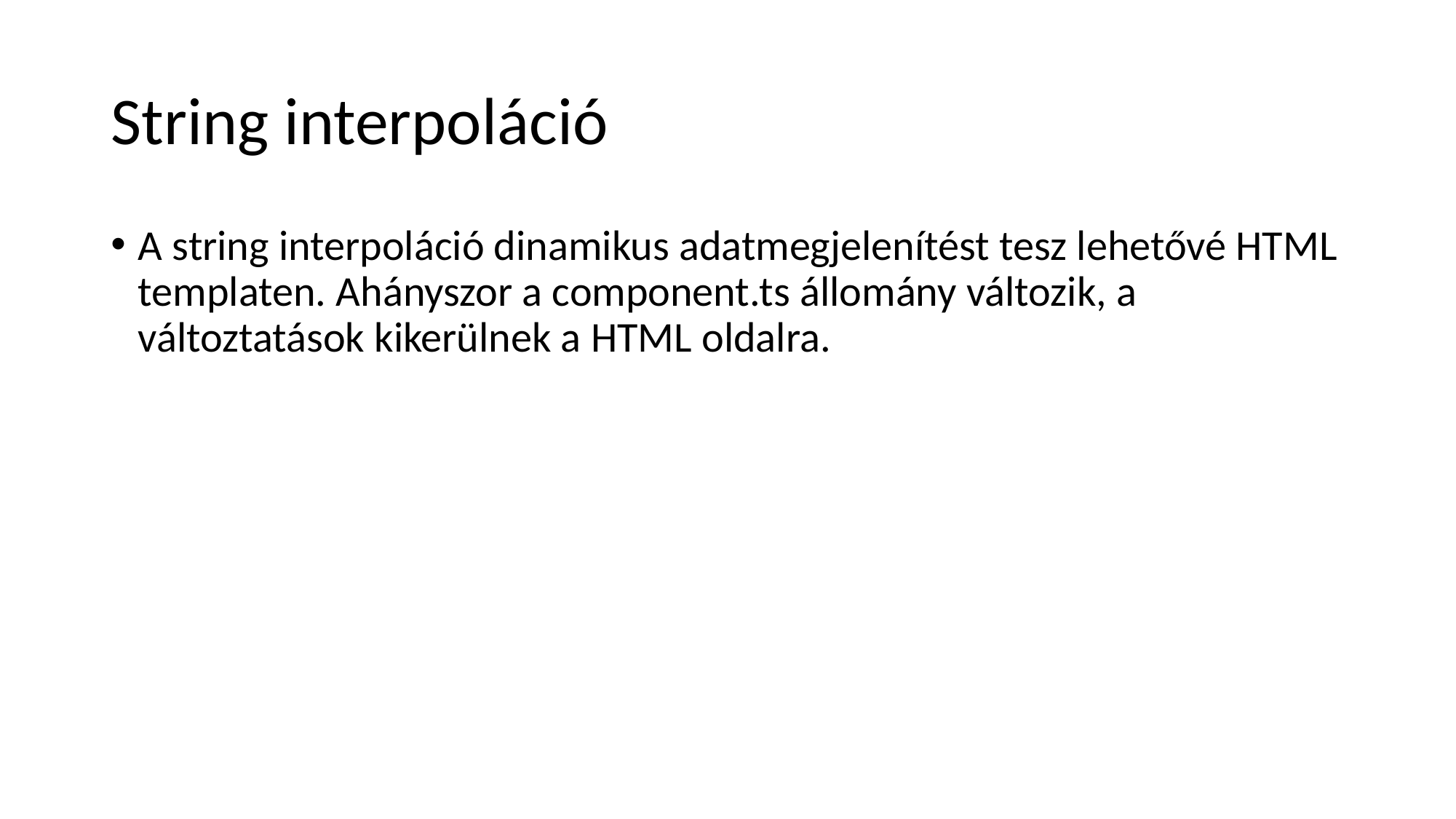

# String interpoláció
A string interpoláció dinamikus adatmegjelenítést tesz lehetővé HTML templaten. Ahányszor a component.ts állomány változik, a változtatások kikerülnek a HTML oldalra.